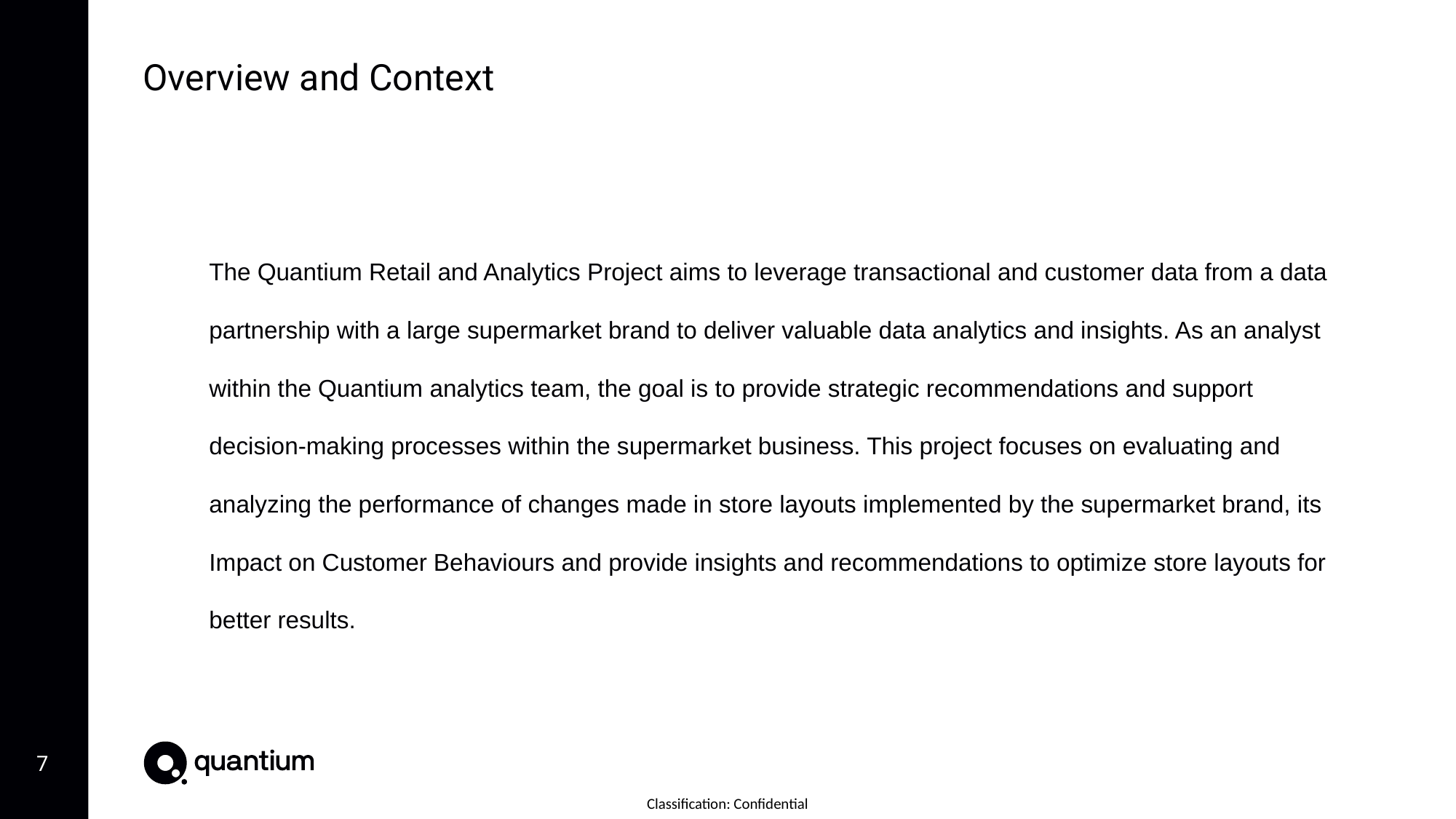

Overview and Context
The Quantium Retail and Analytics Project aims to leverage transactional and customer data from a data partnership with a large supermarket brand to deliver valuable data analytics and insights. As an analyst within the Quantium analytics team, the goal is to provide strategic recommendations and support decision-making processes within the supermarket business. This project focuses on evaluating and analyzing the performance of changes made in store layouts implemented by the supermarket brand, its Impact on Customer Behaviours and provide insights and recommendations to optimize store layouts for better results.